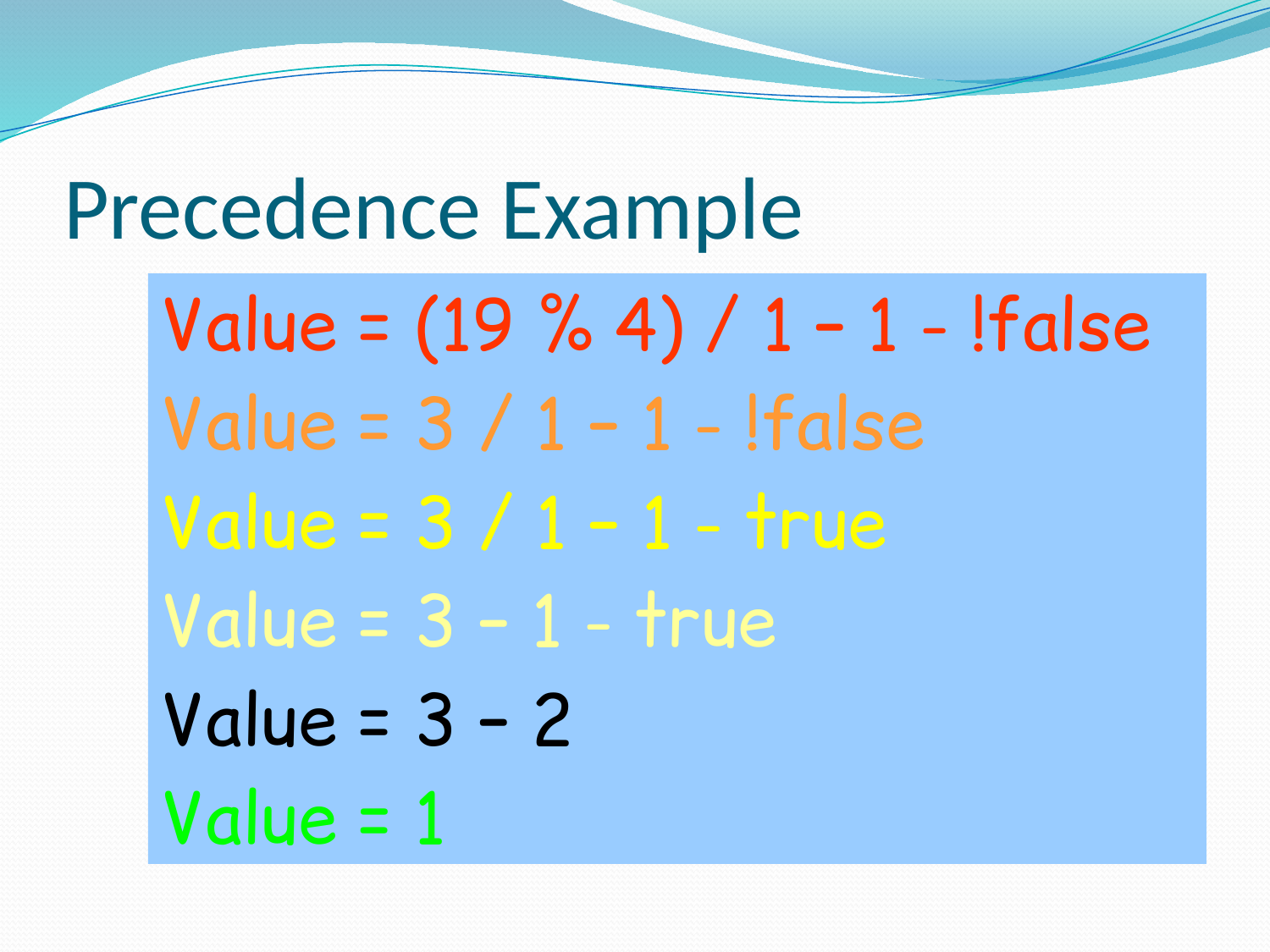

# Precedence Example
Value = (19 % 4) / 1 – 1 - !false
Value = 3 / 1 – 1 - !false
Value = 3 / 1 – 1 - true
Value = 3 – 1 - true
Value = 3 – 2
Value = 1